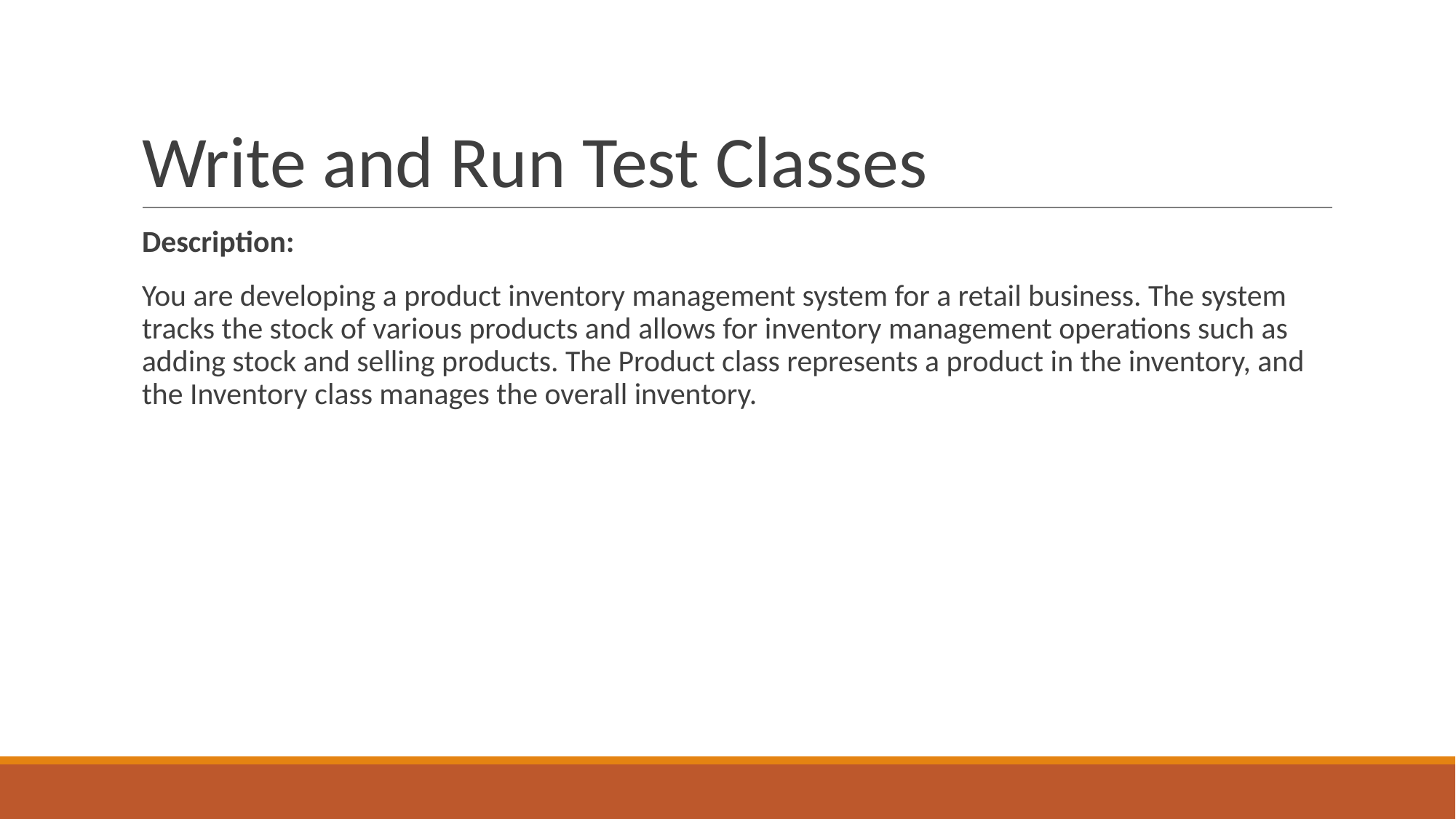

# Write and Run Test Classes
Description:
You are developing a product inventory management system for a retail business. The system tracks the stock of various products and allows for inventory management operations such as adding stock and selling products. The Product class represents a product in the inventory, and the Inventory class manages the overall inventory.